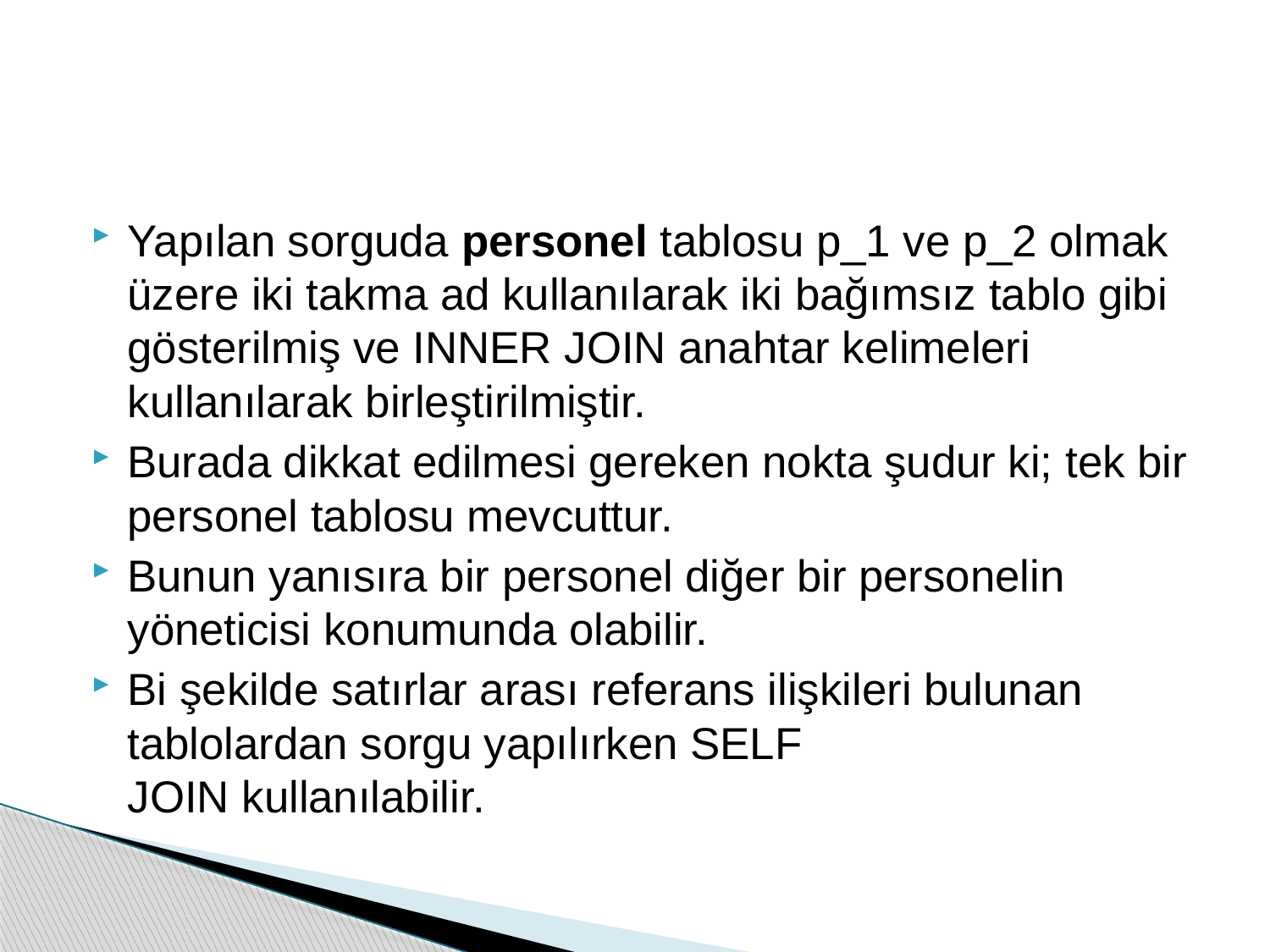

#
Yapılan sorguda personel tablosu p_1 ve p_2 olmak üzere iki takma ad kullanılarak iki bağımsız tablo gibi gösterilmiş ve INNER JOIN anahtar kelimeleri kullanılarak birleştirilmiştir.
Burada dikkat edilmesi gereken nokta şudur ki; tek bir personel tablosu mevcuttur.
Bunun yanısıra bir personel diğer bir personelin yöneticisi konumunda olabilir.
Bi şekilde satırlar arası referans ilişkileri bulunan tablolardan sorgu yapılırken SELF JOIN kullanılabilir.